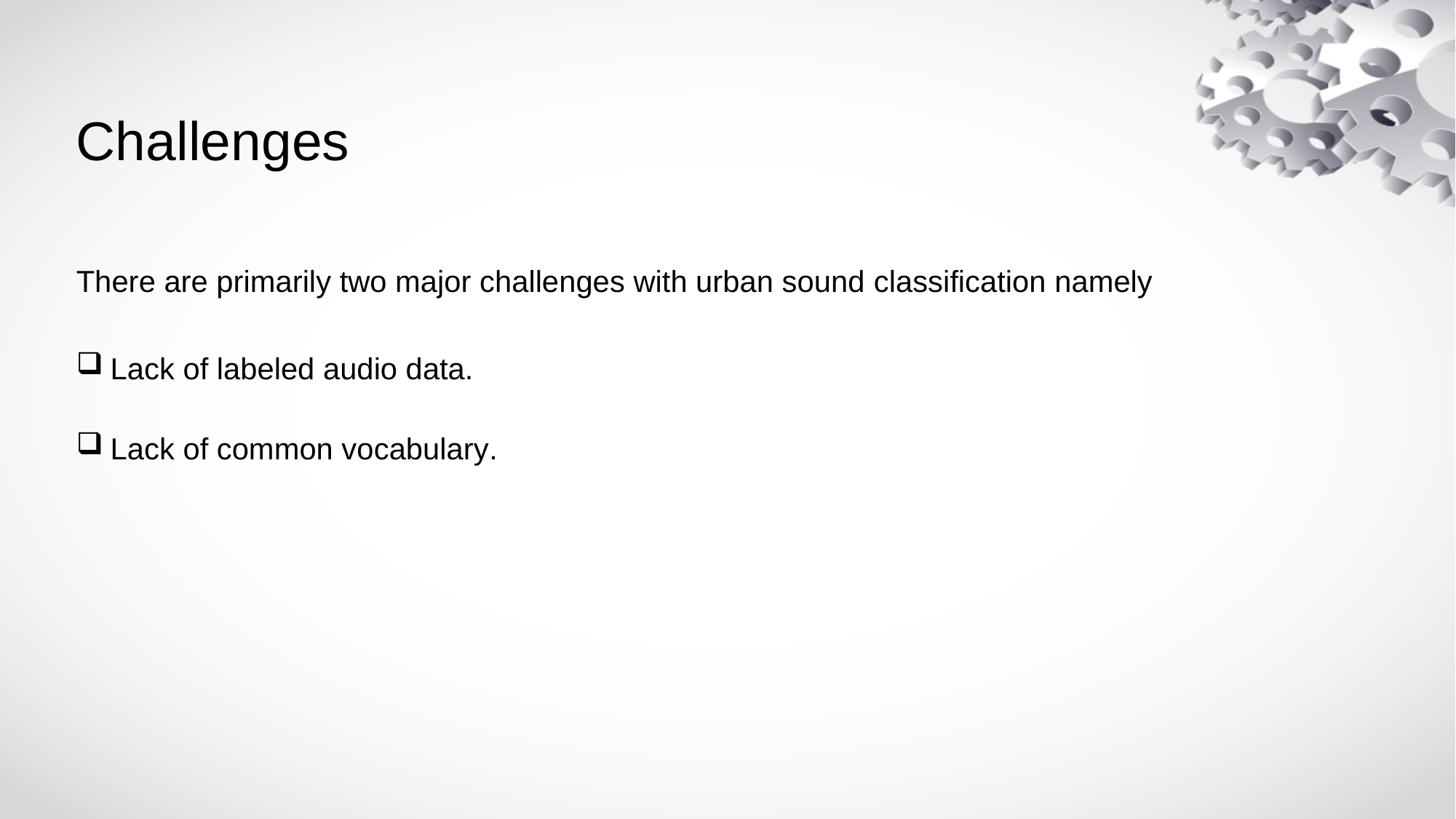

# Challenges
There are primarily two major challenges with urban sound classification namely

Lack of labeled audio data.

Lack of common vocabulary.